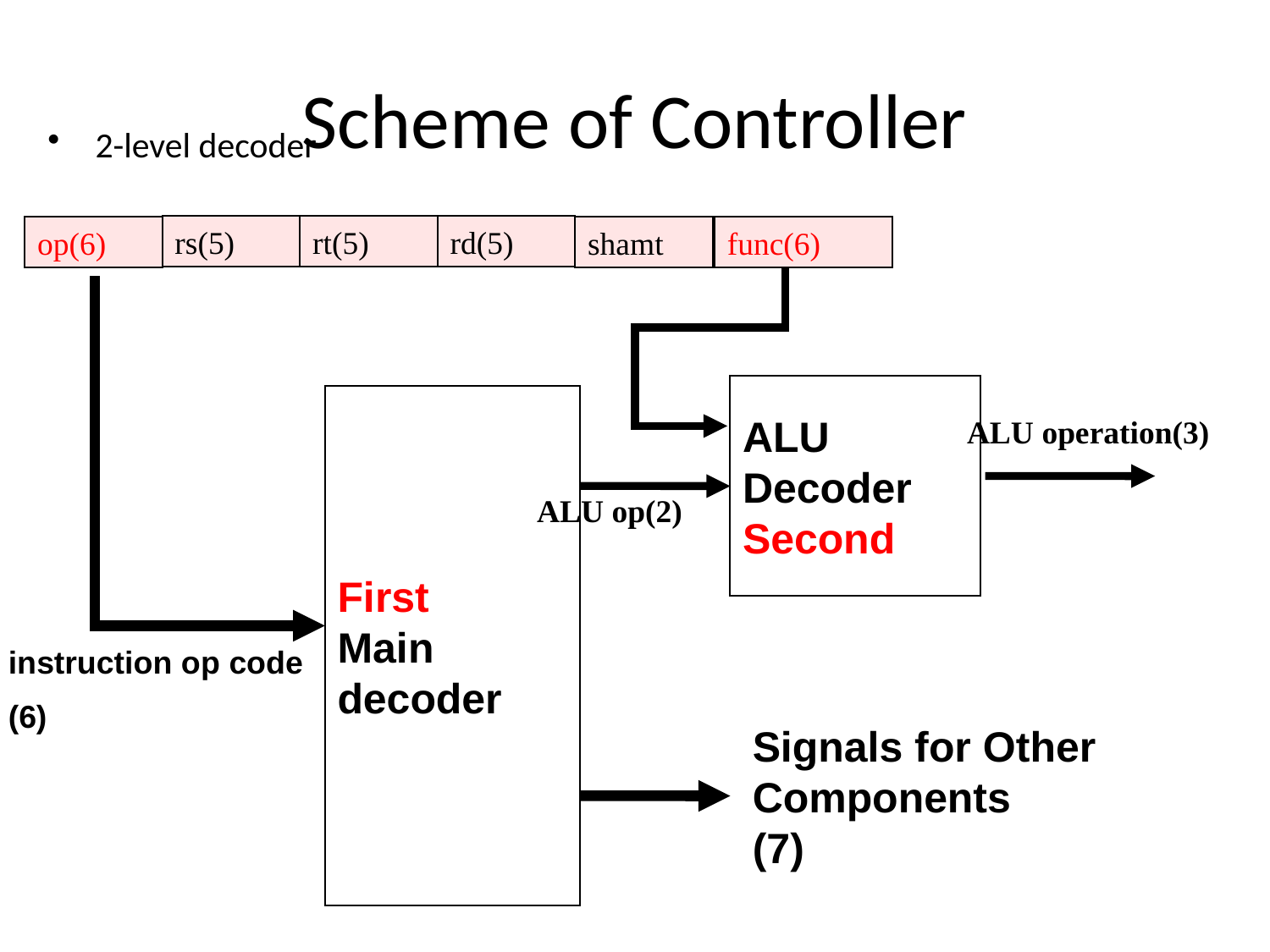

Scheme of Controller

2-level decoder
rs(5)
rt(5)
rd(5)
op(6)
shamt
func(6)

ALU
Decoder
Second
First
Main
decoder

Signals for Other
Components
(7)

ALU operation(3)

ALU op(2)
instruction op code
(6)